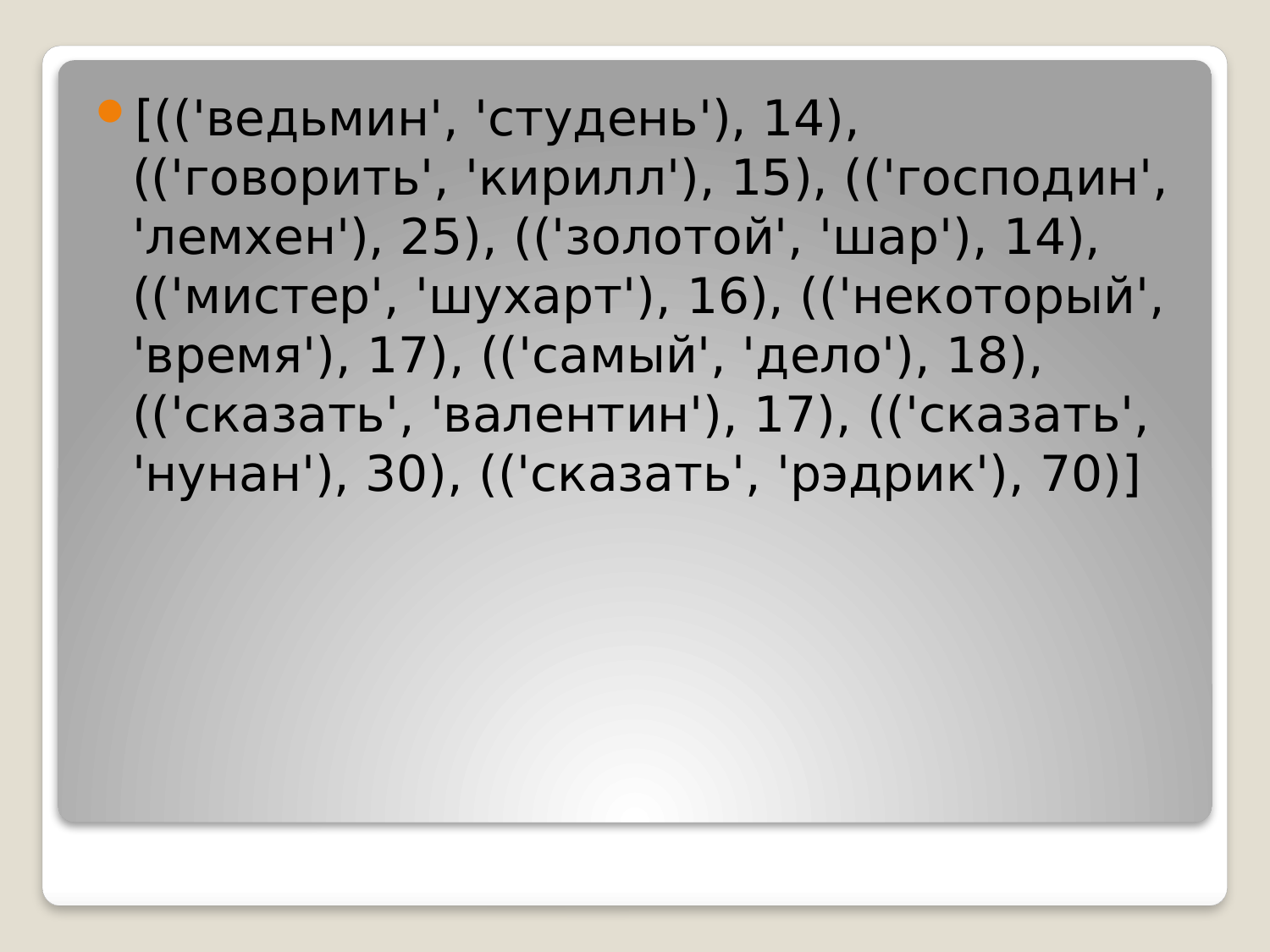

[(('ведьмин', 'студень'), 14), (('говорить', 'кирилл'), 15), (('господин', 'лемхен'), 25), (('золотой', 'шар'), 14), (('мистер', 'шухарт'), 16), (('некоторый', 'время'), 17), (('самый', 'дело'), 18), (('сказать', 'валентин'), 17), (('сказать', 'нунан'), 30), (('сказать', 'рэдрик'), 70)]
#